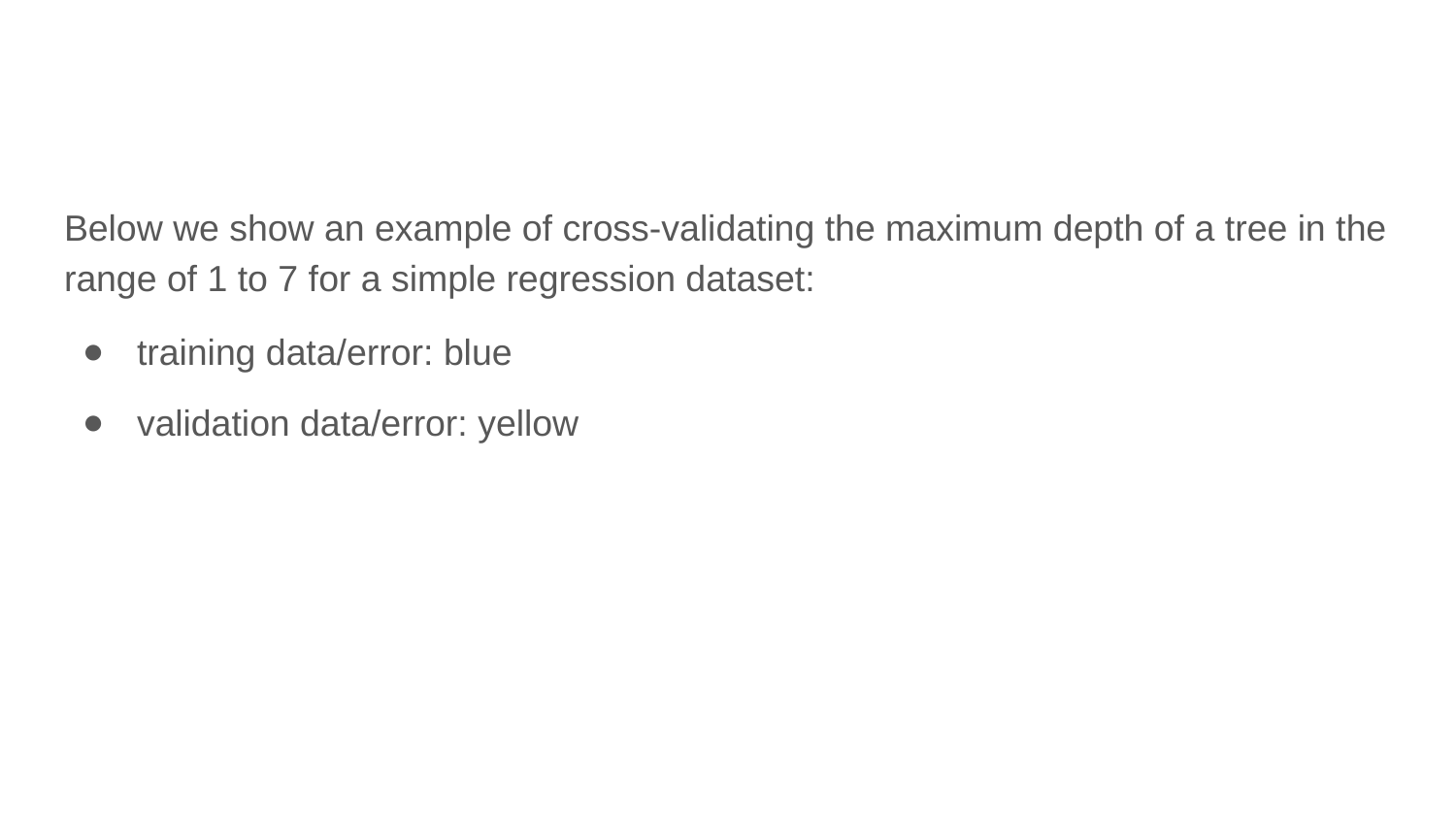

Below we show an example of cross-validating the maximum depth of a tree in the range of 1 to 7 for a simple regression dataset:
training data/error: blue
validation data/error: yellow